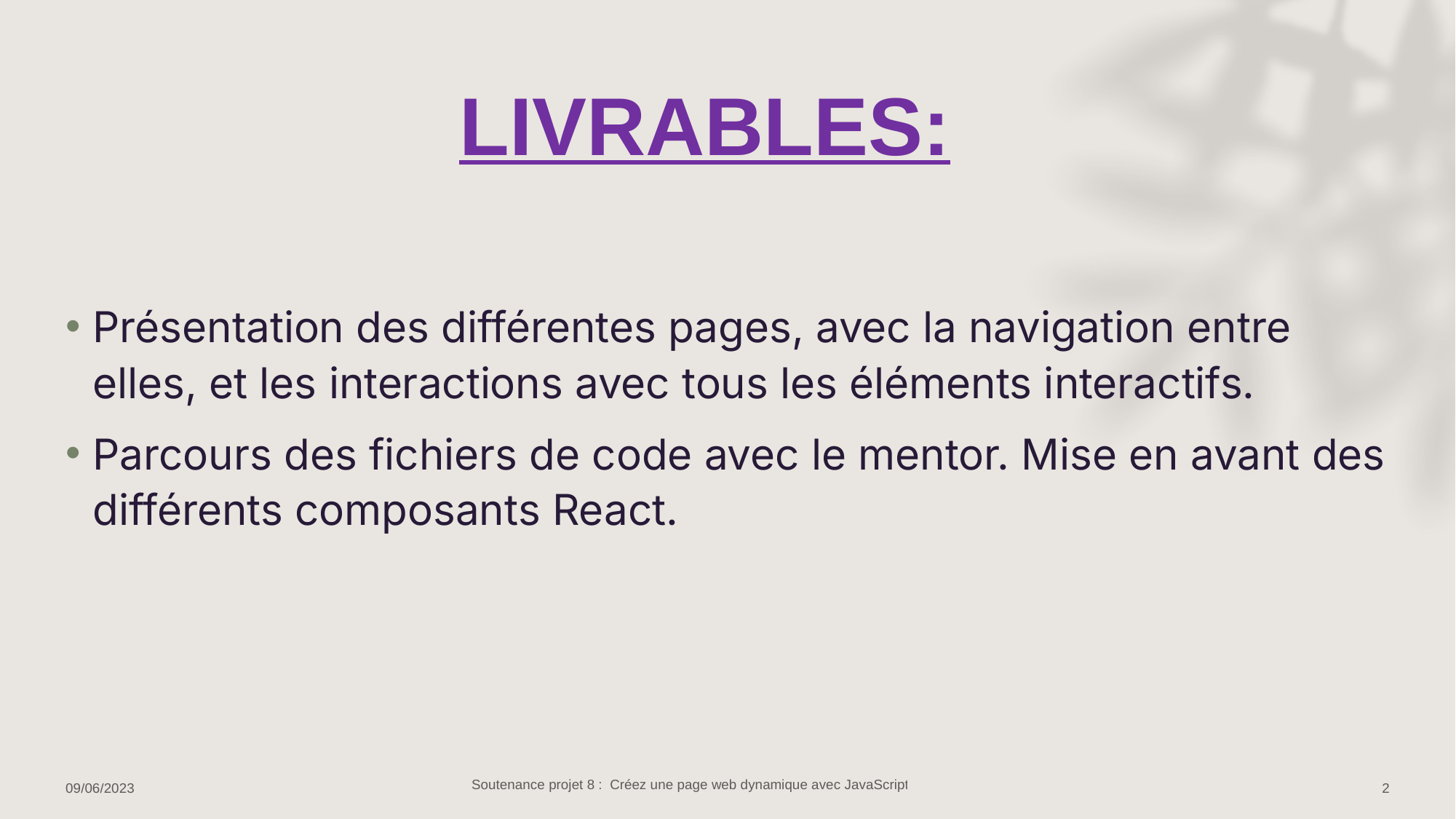

# LIVRABLES:
Présentation des différentes pages, avec la navigation entre elles, et les interactions avec tous les éléments interactifs.
Parcours des fichiers de code avec le mentor. Mise en avant des différents composants React.

Soutenance projet 8 :  Créez une page web dynamique avec JavaScript
09/06/2023
2